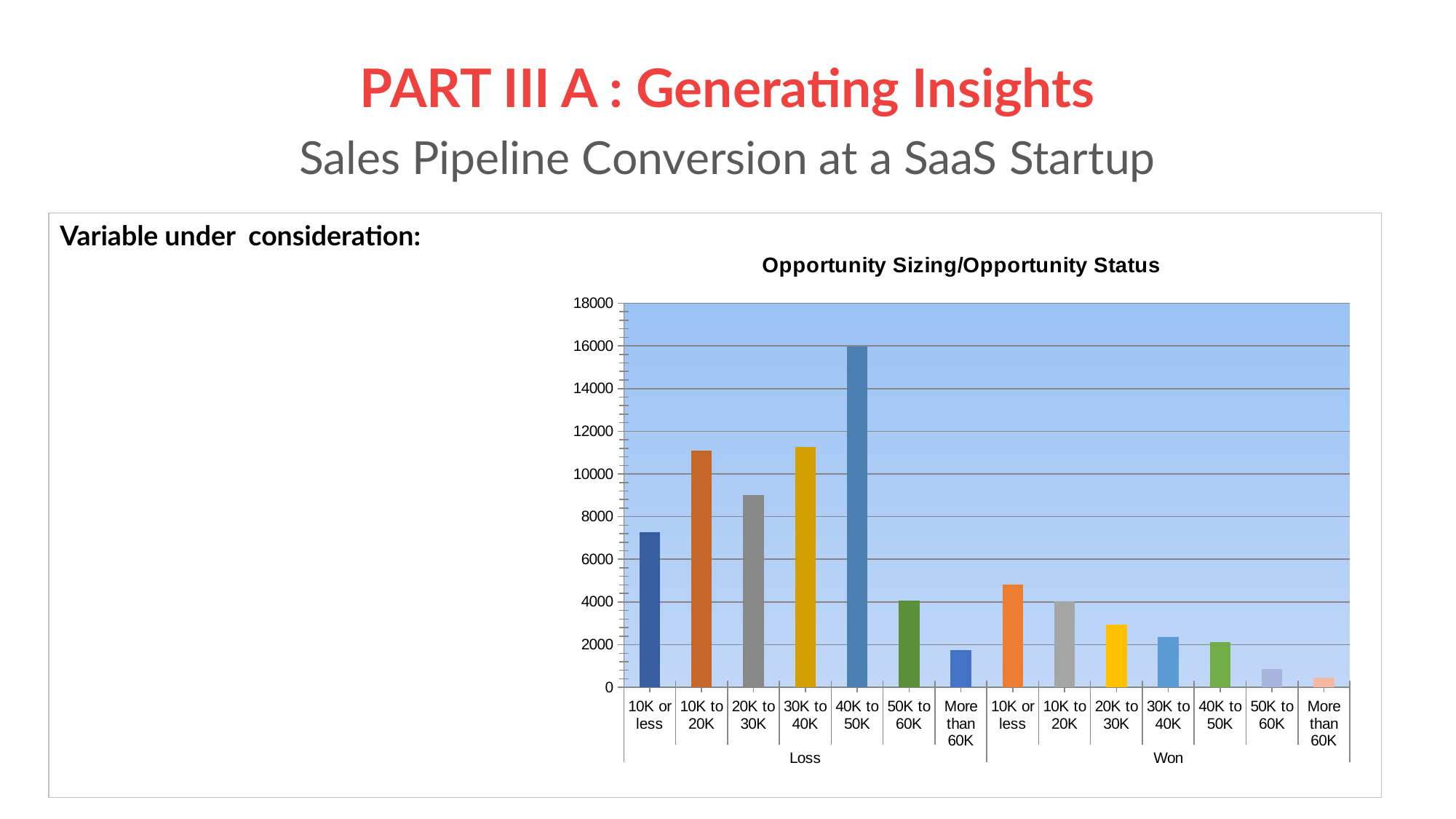

# PART III A : Generating Insights Sales Pipeline Conversion at a SaaS Startup
Variable under  consideration:

### Chart: Opportunity Sizing/Opportunity Status

| Category | Total |
|---|---|
| 10K or less | 7264.0 |
| 10K to 20K | 11079.0 |
| 20K to 30K | 9016.0 |
| 30K to 40K | 11262.0 |
| 40K to 50K | 15954.0 |
| 50K to 60K | 4082.0 |
| More than 60K | 1741.0 |
| 10K or less | 4831.0 |
| 10K to 20K | 4044.0 |
| 20K to 30K | 2952.0 |
| 30K to 40K | 2366.0 |
| 40K to 50K | 2120.0 |
| 50K to 60K | 852.0 |
| More than 60K | 462.0 |